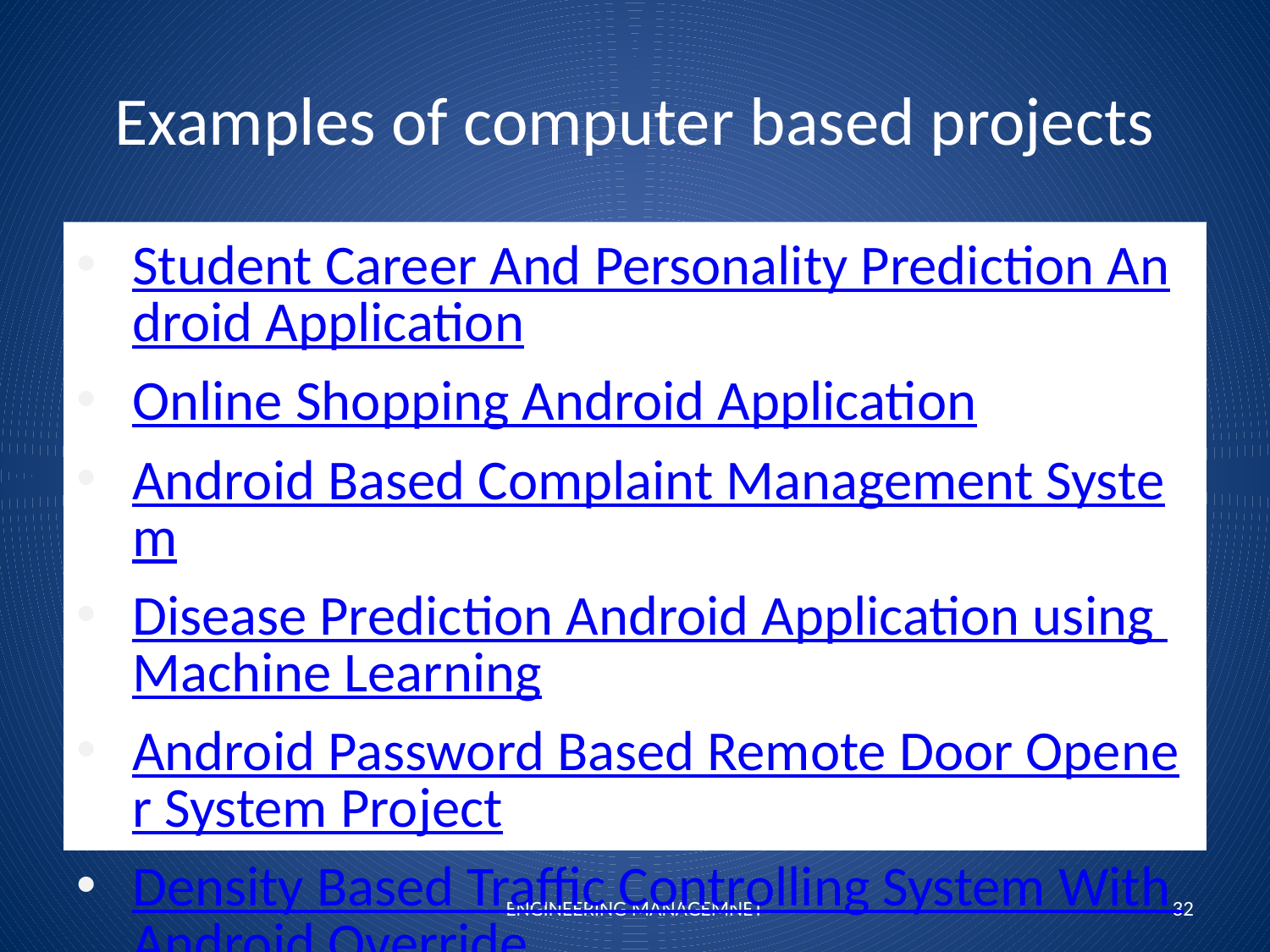

# Examples of computer based projects
Student Career And Personality Prediction Android Application
Online Shopping Android Application
Android Based Complaint Management System
Disease Prediction Android Application using Machine Learning
Android Password Based Remote Door Opener System Project
Density Based Traffic Controlling System With Android Override
Android Controlled Notice Board Project

ENGINEERING MANAGEMNET
32